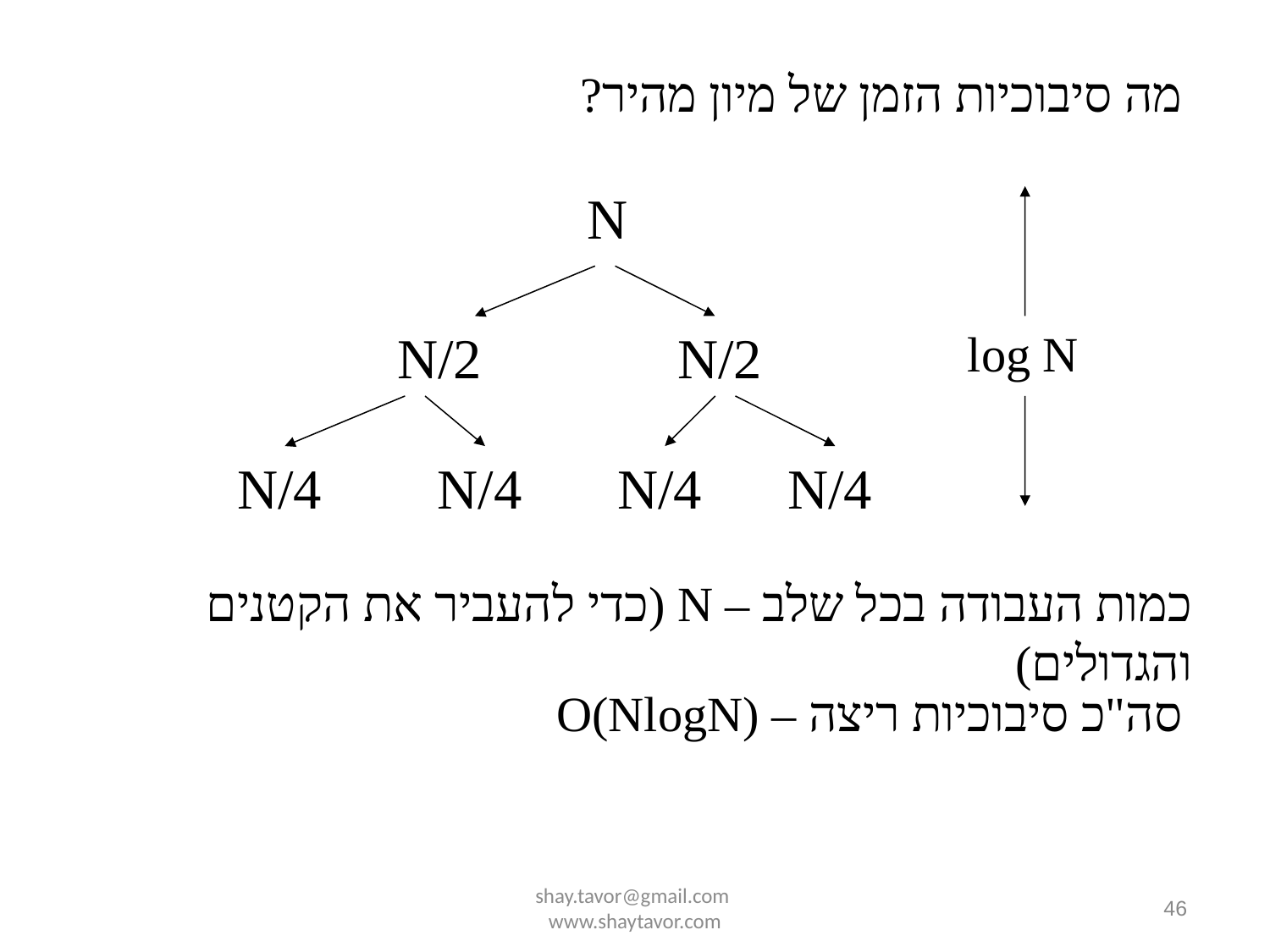

מה סיבוכיות הזמן של מיון מהיר?
N

N/2
N/2
log N

N/4
N/4
N/4
N/4
כמות העבודה בכל שלב – N (כדי להעביר את הקטנים והגדולים)
סה"כ סיבוכיות ריצה – O(NlogN)
shay.tavor@gmail.com  www.shaytavor.com
46